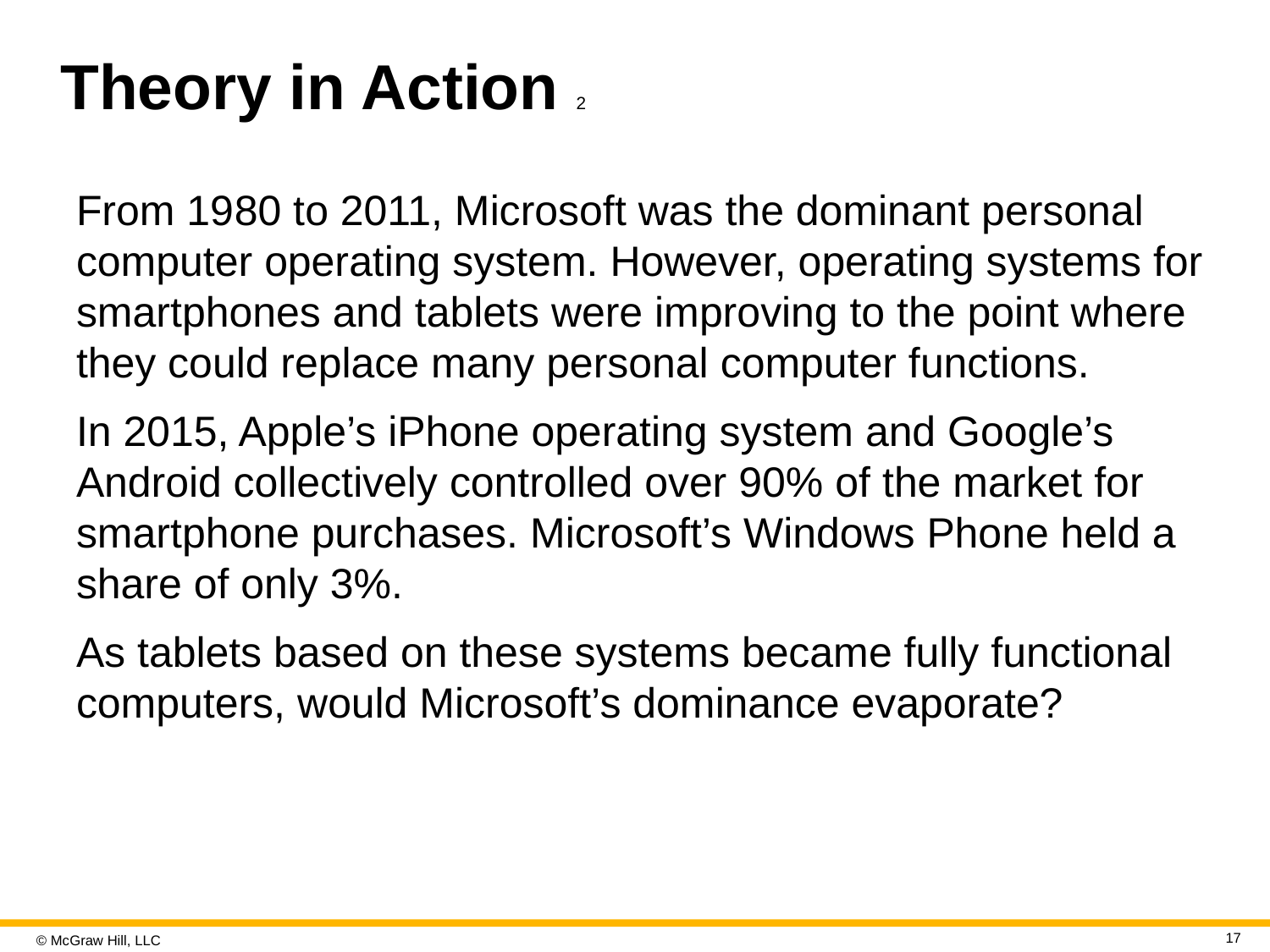

# Theory in Action 2
From 19 80 to 2011, Microsoft was the dominant personal computer operating system. However, operating systems for smartphones and tablets were improving to the point where they could replace many personal computer functions.
In 2015, Apple’s iPhone operating system and Google’s Android collectively controlled over 90% of the market for smartphone purchases. Microsoft’s Windows Phone held a share of only 3%.
As tablets based on these systems became fully functional computers, would Microsoft’s dominance evaporate?
17